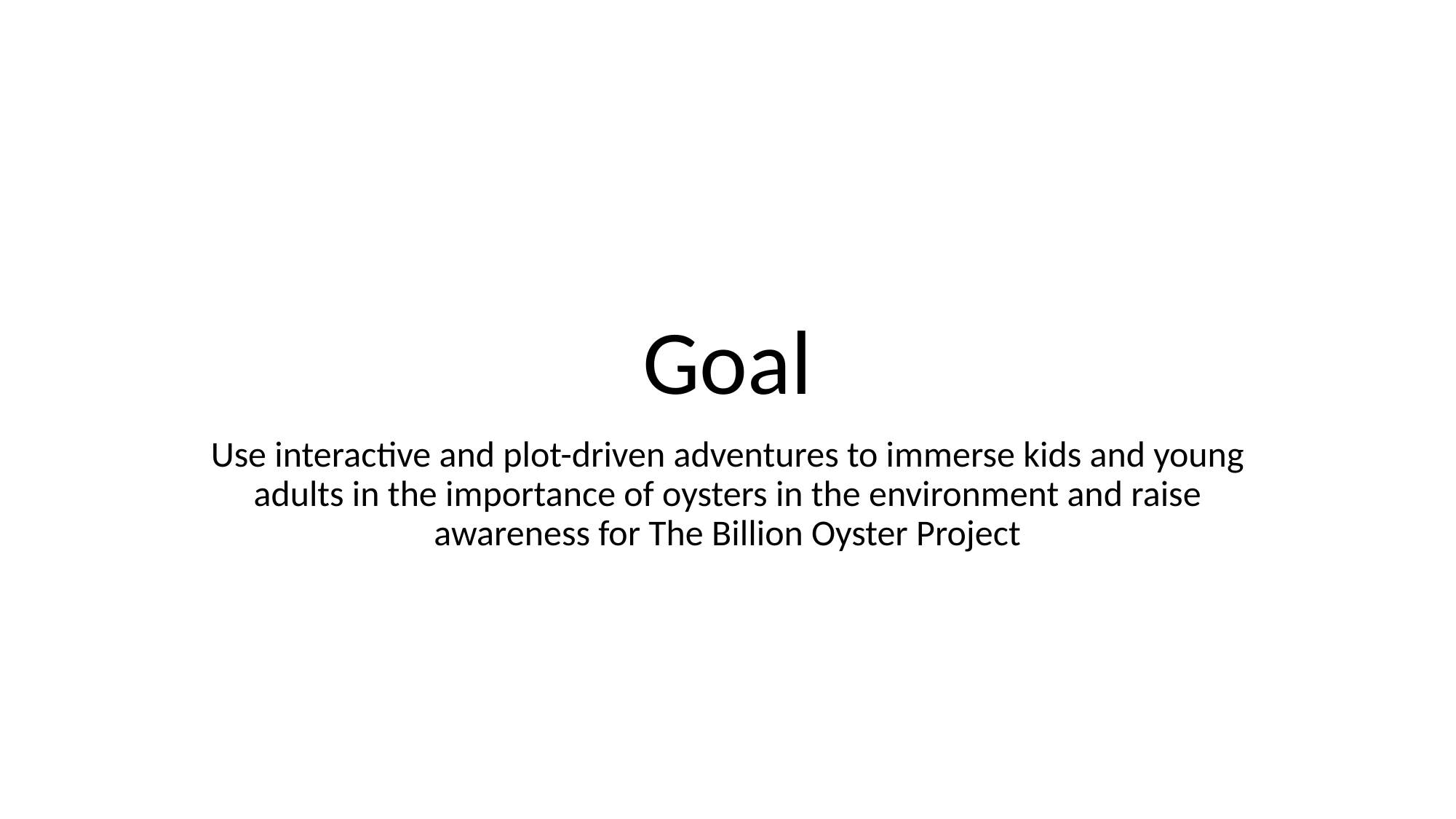

# Goal
Use interactive and plot-driven adventures to immerse kids and young adults in the importance of oysters in the environment and raise awareness for The Billion Oyster Project